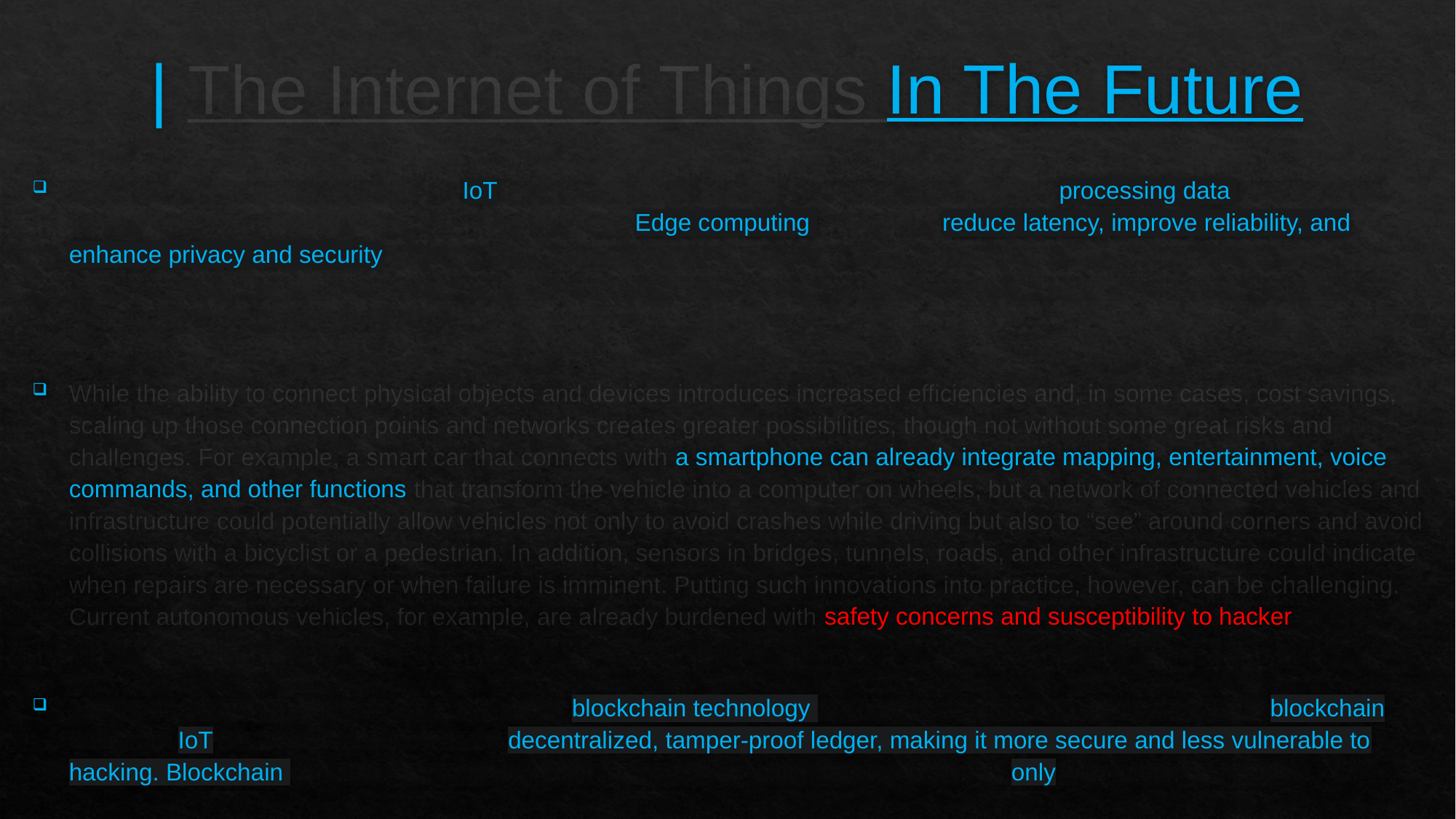

# | The Internet of Things In The Future
One of the most significant trends in IoT is the move towards edge computing. This involves processing data on the device itself, rather than sending it to the cloud for analysis. Edge computing can help to reduce latency, improve reliability, and enhance privacy and security. As a result, we can expect to see more and more IoT devices with built-in edge computing capabilities in the coming years. According to a recent report by Gartner, by 2025, 75% of enterprise-generated data will be created and processed at the edge.
While the ability to connect physical objects and devices introduces increased efficiencies and, in some cases, cost savings, scaling up those connection points and networks creates greater possibilities, though not without some great risks and challenges. For example, a smart car that connects with a smartphone can already integrate mapping, entertainment, voice commands, and other functions that transform the vehicle into a computer on wheels, but a network of connected vehicles and infrastructure could potentially allow vehicles not only to avoid crashes while driving but also to “see” around corners and avoid collisions with a bicyclist or a pedestrian. In addition, sensors in bridges, tunnels, roads, and other infrastructure could indicate when repairs are necessary or when failure is imminent. Putting such innovations into practice, however, can be challenging. Current autonomous vehicles, for example, are already burdened with safety concerns and susceptibility to hacker

Finally, one emerging trend in IoT is the use of blockchain technology to enhance security and privacy. By using blockchain, data from IoT devices can be stored in a decentralized, tamper-proof ledger, making it more secure and less vulnerable to hacking. Blockchain can also help to protect user privacy by enabling data to be shared only with authorized parties.